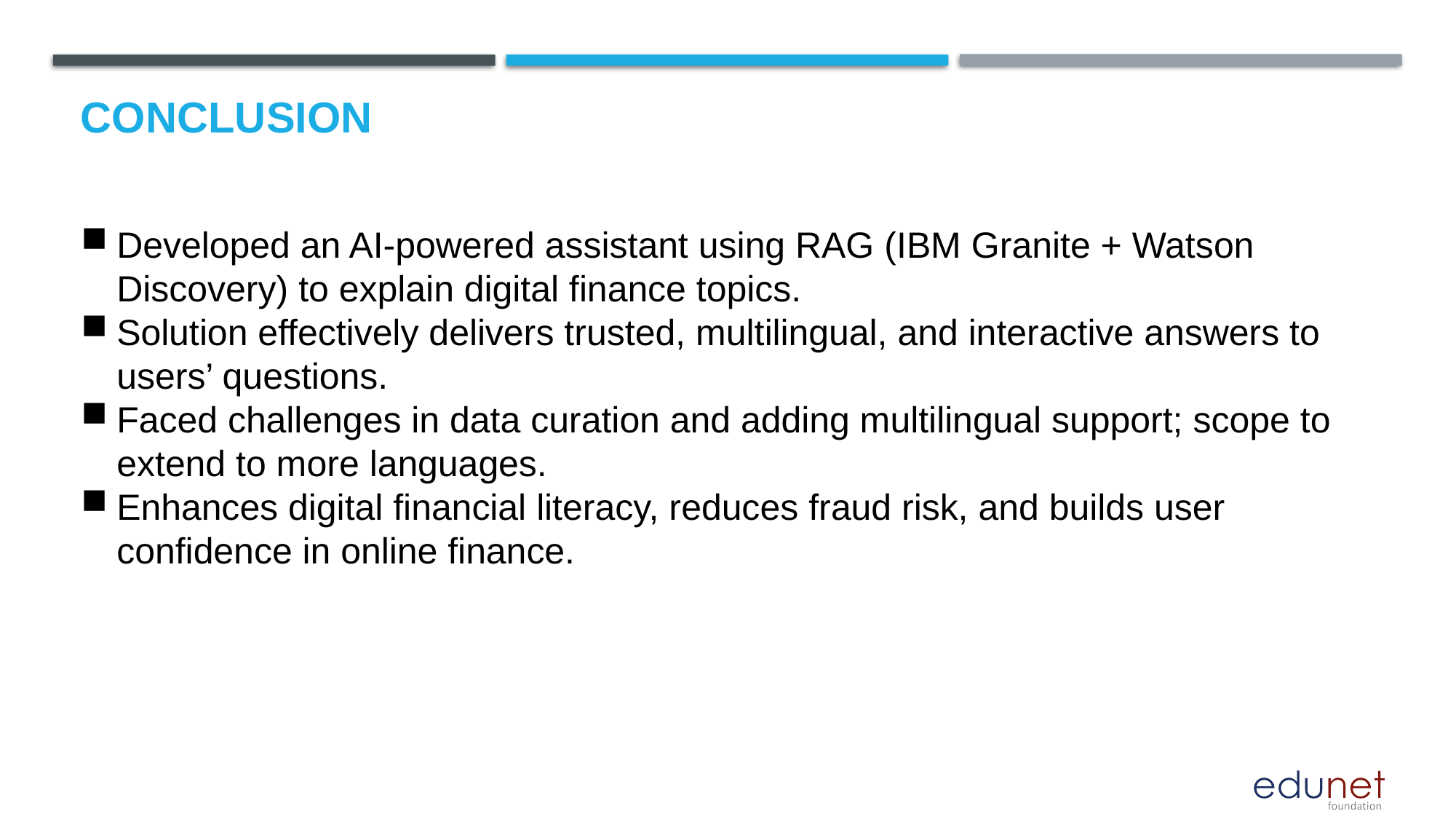

# Conclusion

Developed an AI-powered assistant using RAG (IBM Granite + Watson Discovery) to explain digital finance topics.
Solution effectively delivers trusted, multilingual, and interactive answers to users’ questions.
Faced challenges in data curation and adding multilingual support; scope to extend to more languages.
Enhances digital financial literacy, reduces fraud risk, and builds user confidence in online finance.